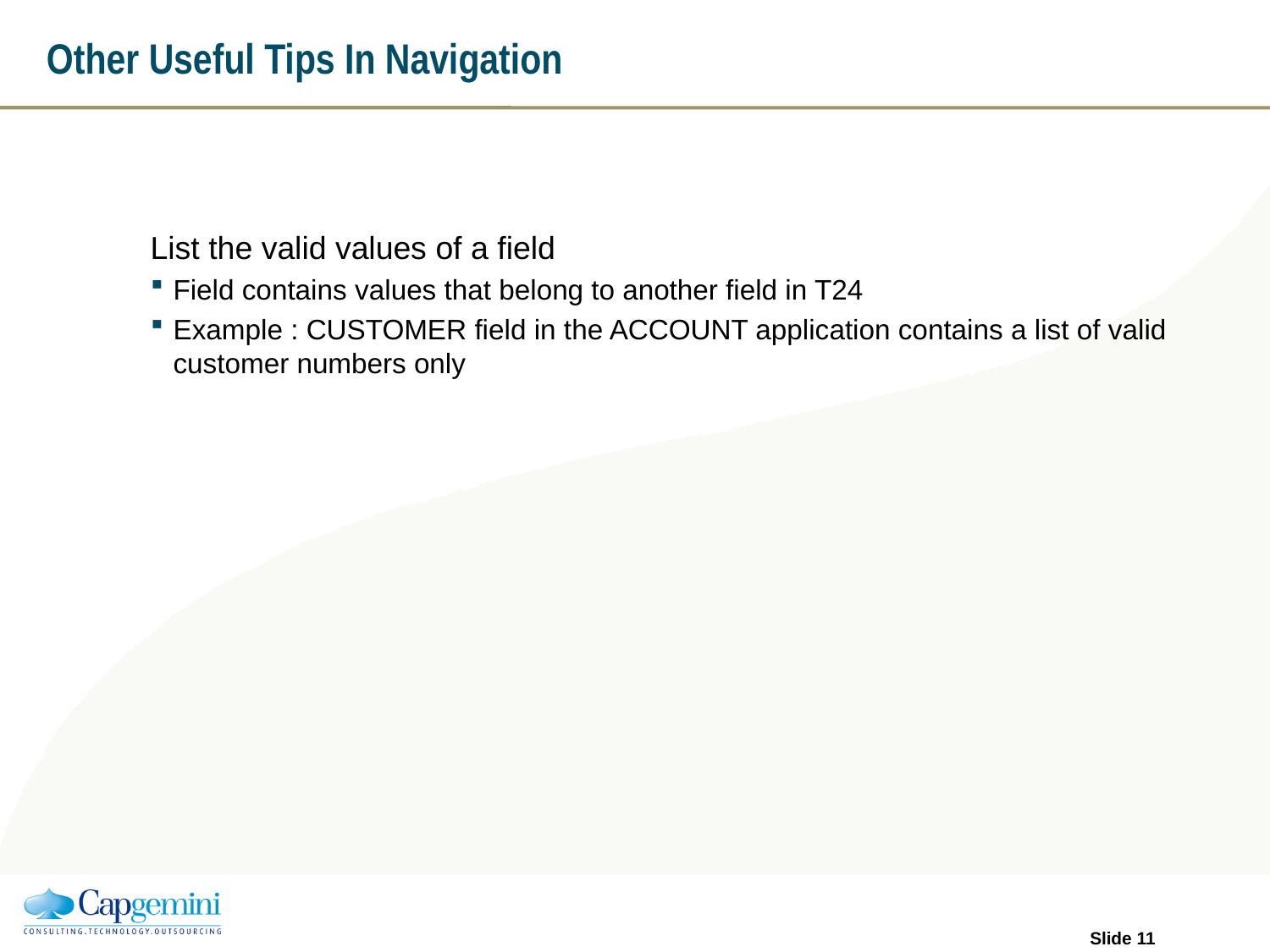

# Other Useful Tips In Navigation
List the valid values of a field
Field contains values that belong to another field in T24
Example : CUSTOMER field in the ACCOUNT application contains a list of valid customer numbers only

Slide 11